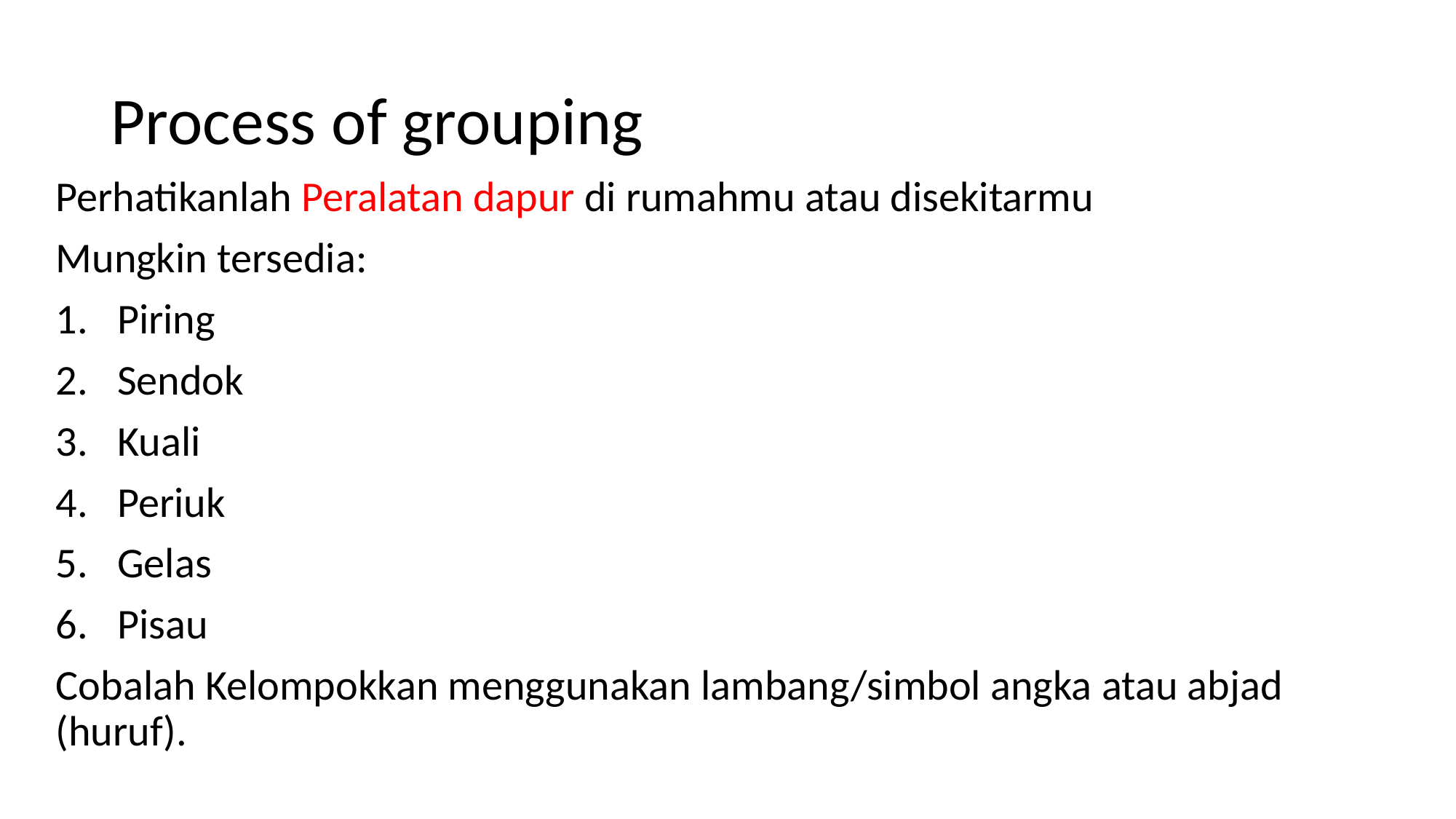

# Process of grouping
Perhatikanlah Peralatan dapur di rumahmu atau disekitarmu
Mungkin tersedia:
Piring
Sendok
Kuali
Periuk
Gelas
Pisau
Cobalah Kelompokkan menggunakan lambang/simbol angka atau abjad (huruf).